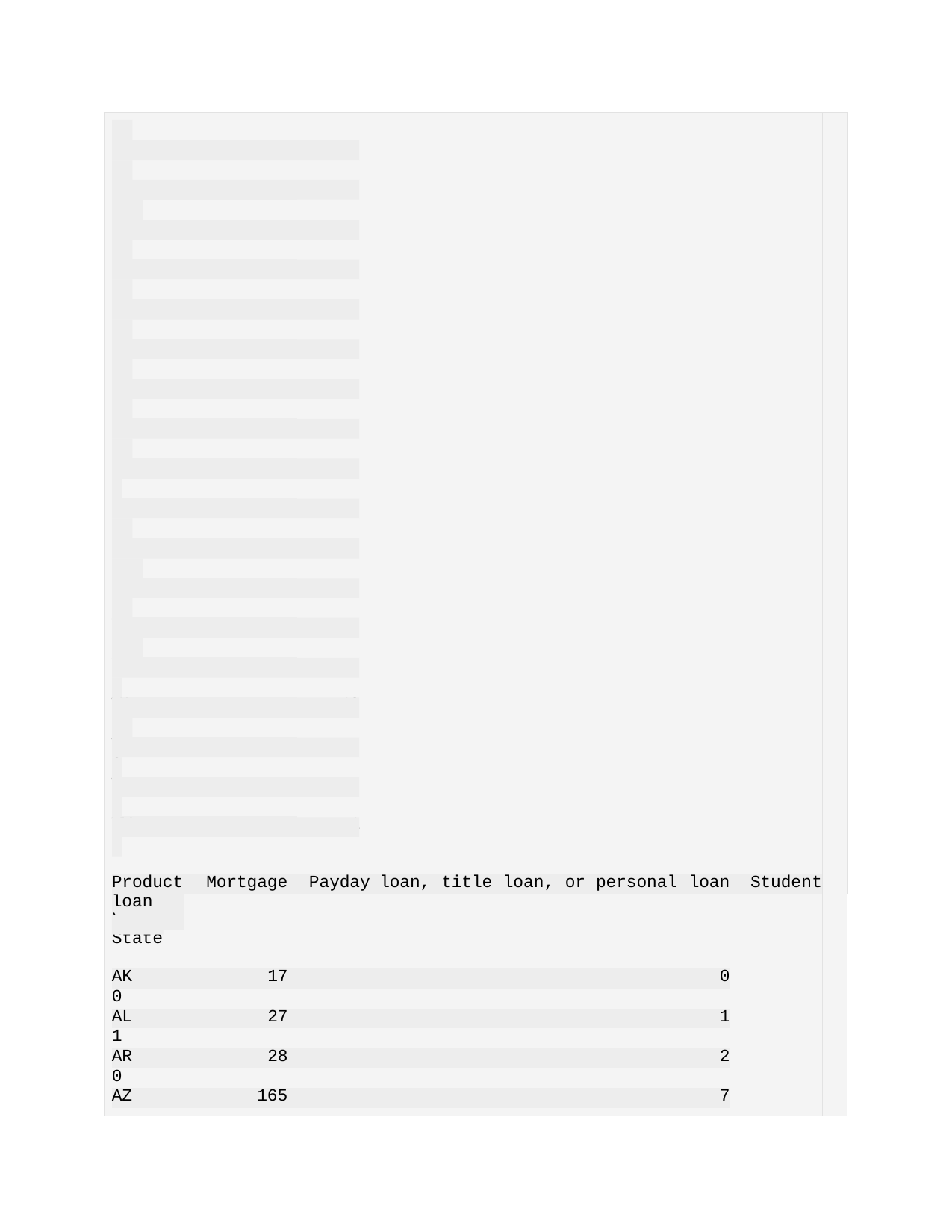

|  |  |  |  |  |  |  |  |  |  |  |  |
| --- | --- | --- | --- | --- | --- | --- | --- | --- | --- | --- | --- |
|  | 12 |  |  |  |  |  |  |  |  |  |  |
|  | NV |  | 64 |  |  |  |  |  |  |  |  |
|  | 54 |  |  |  |  |  |  |  |  |  |  |
|  | NY |  | 191 |  |  |  |  |  |  |  |  |
|  | 240 |  |  |  |  |  |  |  |  |  |  |
|  | OH |  | 43 |  |  |  |  |  |  |  |  |
|  | 20 |  |  |  |  |  |  |  |  |  |  |
|  | OK |  | 19 |  |  |  |  |  |  |  |  |
|  | 18 |  |  |  |  |  |  |  |  |  |  |
|  | OR |  | 21 |  |  |  |  |  |  |  |  |
|  | 30 |  |  |  |  |  |  |  |  |  |  |
|  | PA |  | 59 |  |  |  |  |  |  |  |  |
|  | 60 |  |  |  |  |  |  |  |  |  |  |
|  | RI |  | 22 |  |  |  |  |  |  |  |  |
|  | 17 |  |  |  |  |  |  |  |  |  |  |
|  | SC |  | 51 |  |  |  |  |  |  |  |  |
|  | 46 |  |  |  |  |  |  |  |  |  |  |
|  | SD |  | 0 |  |  |  |  |  |  |  |  |
|  | 0 |  |  |  |  |  |  |  |  |  |  |
|  | TN |  | 31 |  |  |  |  |  |  |  |  |
|  | 39 |  |  |  |  |  |  |  |  |  |  |
|  | TX |  | 221 |  |  |  |  |  |  |  |  |
|  | 297 |  |  |  |  |  |  |  |  |  |  |
|  | UT |  | 11 |  |  |  |  |  |  |  |  |
|  | 15 |  |  |  |  |  |  |  |  |  |  |
|  | VA |  | 73 |  |  |  |  |  |  |  |  |
|  | 101 |  |  |  |  |  |  |  |  |  |  |
|  | VT |  | 3 |  |  |  |  |  |  |  |  |
|  | 2 |  |  |  |  |  |  |  |  |  |  |
|  | WA |  | 40 |  |  |  |  |  |  |  |  |
|  | 87 |  |  |  |  |  |  |  |  |  |  |
|  | WI |  | 19 |  |  |  |  |  |  |  |  |
|  | 9 |  |  |  |  |  |  |  |  |  |  |
|  | WV |  | 5 |  |  |  |  |  |  |  |  |
|  | 3 |  |  |  |  |  |  |  |  |  |  |
|  | WY |  | 1 |  |  |  |  |  |  |  |  |
|  | 1 |  |  |  |  |  |  |  |  |  |  |
|  |  |  |  |  |  |  |  |  |  |  |  |
|  | Product | Mortgage | Payday | loan, | title | loan, | or | personal | loan | Student |  |
|  | loan \ |  |  |  |  |  |  |  |  |  |  |
|  | State |  |  |  |  |  |  |  |  |  |  |
|  |  |  |  |  |  |  |  |  |  |  |  |
|  | AK | 17 |  |  |  |  |  |  | 0 |  |  |
|  | 0 |  |  |  |  |  |  |  |  |  |  |
|  | AL | 27 |  |  |  |  |  |  | 1 |  |  |
|  | 1 |  |  |  |  |  |  |  |  |  |  |
|  | AR | 28 |  |  |  |  |  |  | 2 |  |  |
|  | 0 |  |  |  |  |  |  |  |  |  |  |
|  | AZ | 165 |  |  |  |  |  |  | 7 |  |  |
|  |  |  |  |  |  |  |  |  |  |  |  |